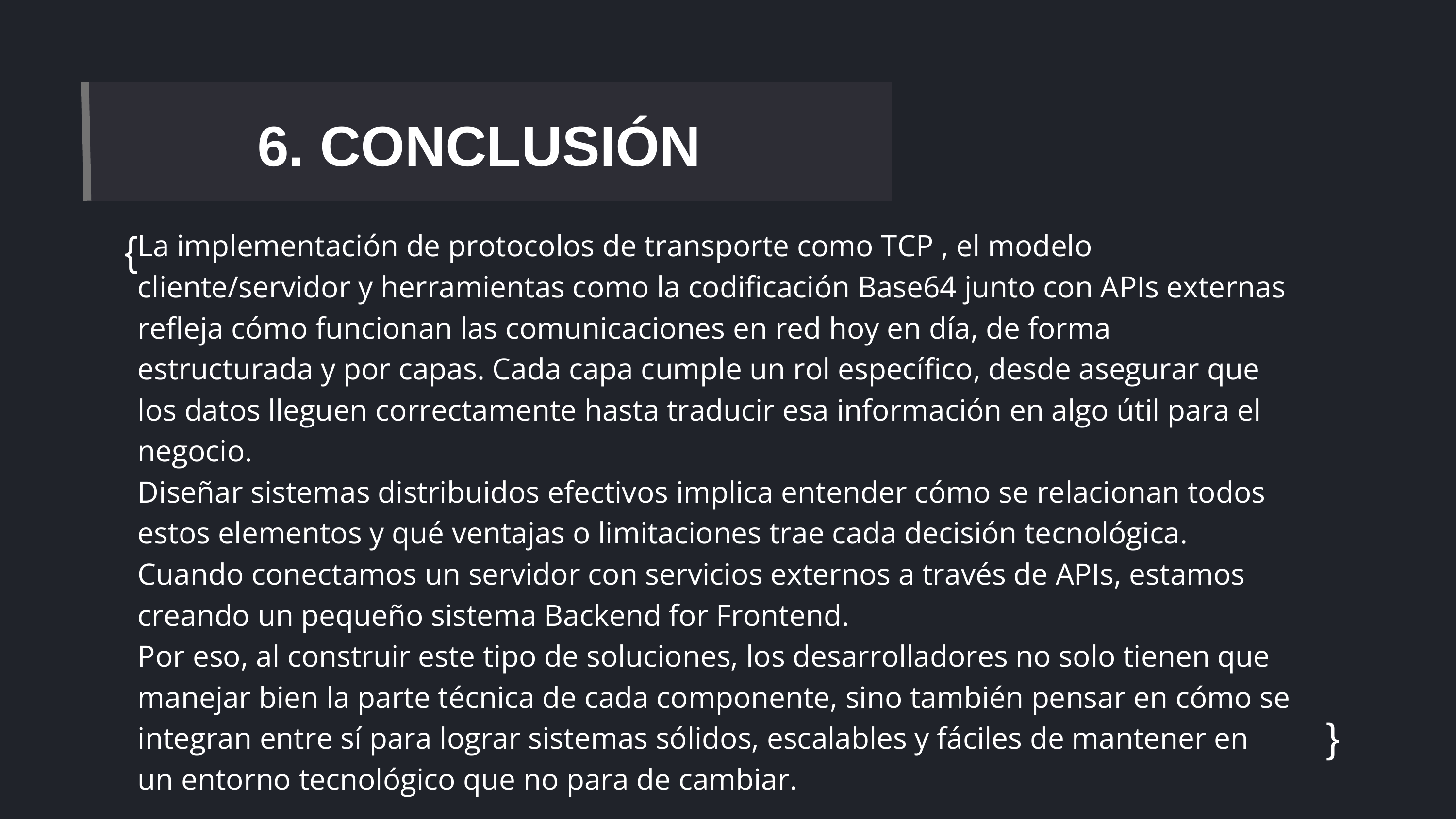

6. CONCLUSIÓN
La implementación de protocolos de transporte como TCP , el modelo cliente/servidor y herramientas como la codificación Base64 junto con APIs externas refleja cómo funcionan las comunicaciones en red hoy en día, de forma estructurada y por capas. Cada capa cumple un rol específico, desde asegurar que los datos lleguen correctamente hasta traducir esa información en algo útil para el negocio.
Diseñar sistemas distribuidos efectivos implica entender cómo se relacionan todos estos elementos y qué ventajas o limitaciones trae cada decisión tecnológica. Cuando conectamos un servidor con servicios externos a través de APIs, estamos creando un pequeño sistema Backend for Frontend.
Por eso, al construir este tipo de soluciones, los desarrolladores no solo tienen que manejar bien la parte técnica de cada componente, sino también pensar en cómo se integran entre sí para lograr sistemas sólidos, escalables y fáciles de mantener en un entorno tecnológico que no para de cambiar.

{
}